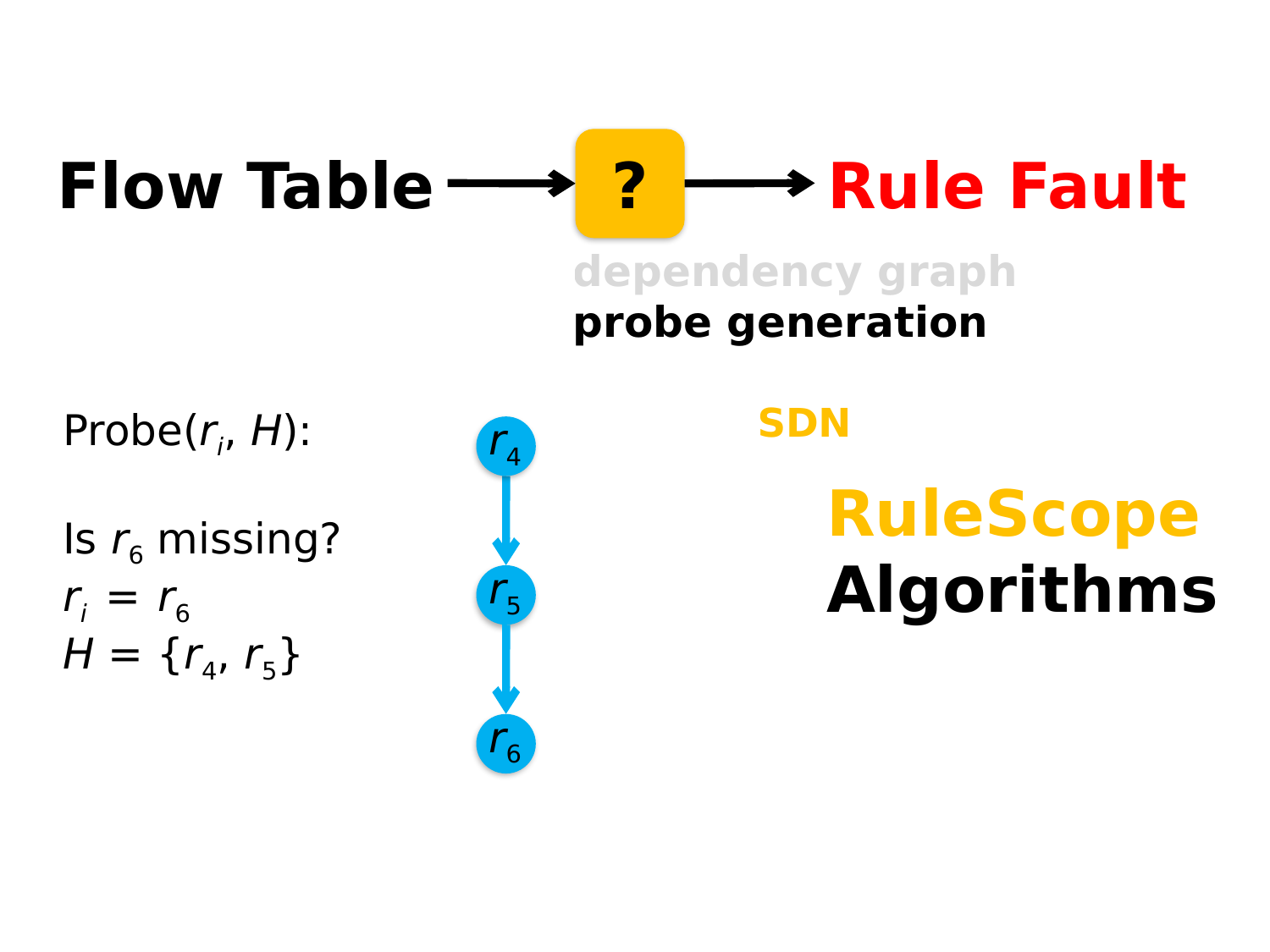

Controller
?
Flow Table
Rule Fault
Controller
dependency graph
probe generation
Monitor
# Gotta Tell You Switches Only Once Toward Bandwidth-Efficient Flow Setup for SDN
Probe(ri, H):

Is r6 missing?
ri  =  r6
H = {r4, r5}
r4

RuleScope
Algorithms
r5

r6